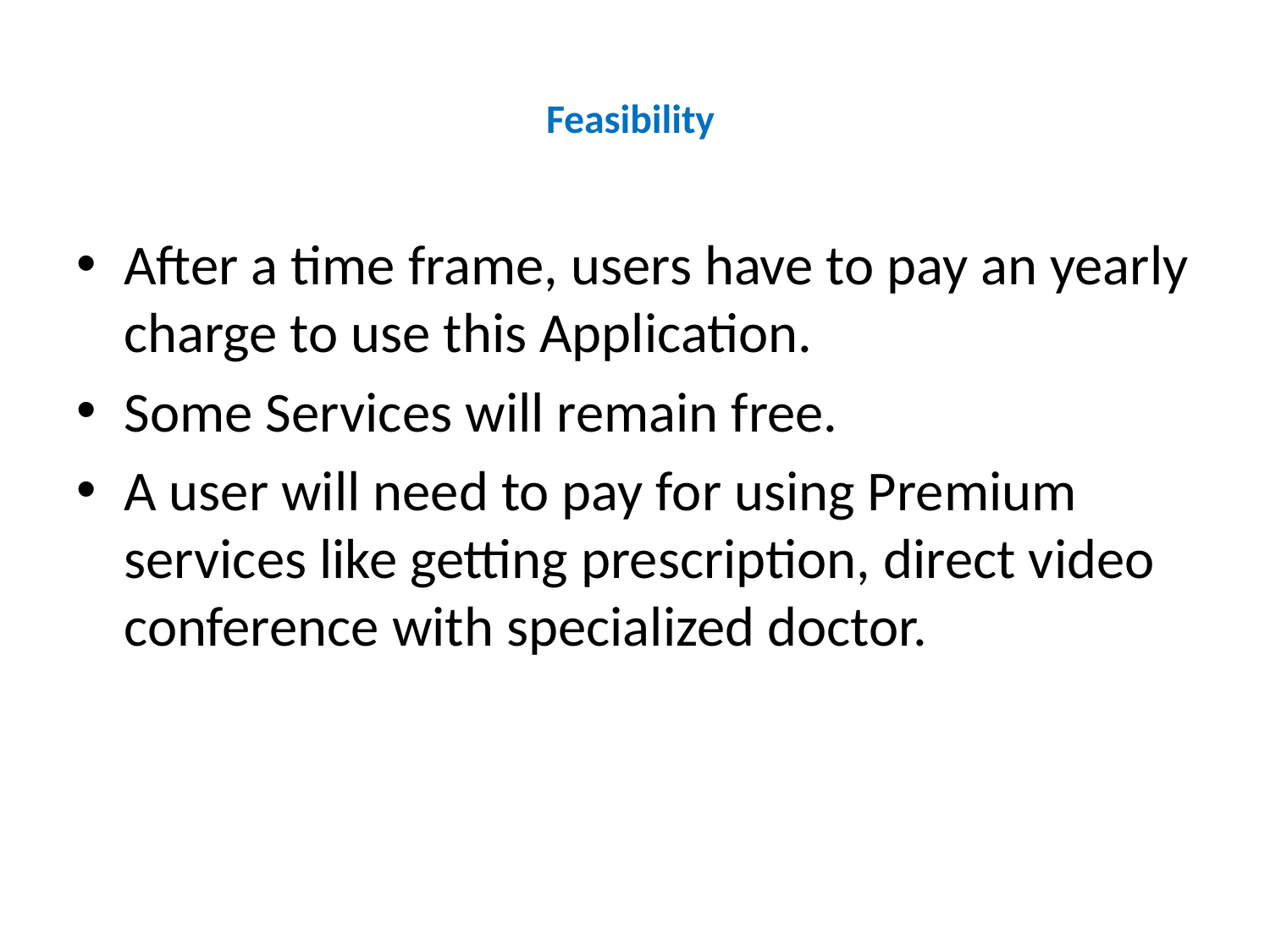

# Feasibility
After a time frame, users have to pay an yearly charge to use this Application.
Some Services will remain free.
A user will need to pay for using Premium services like getting prescription, direct video conference with specialized doctor.